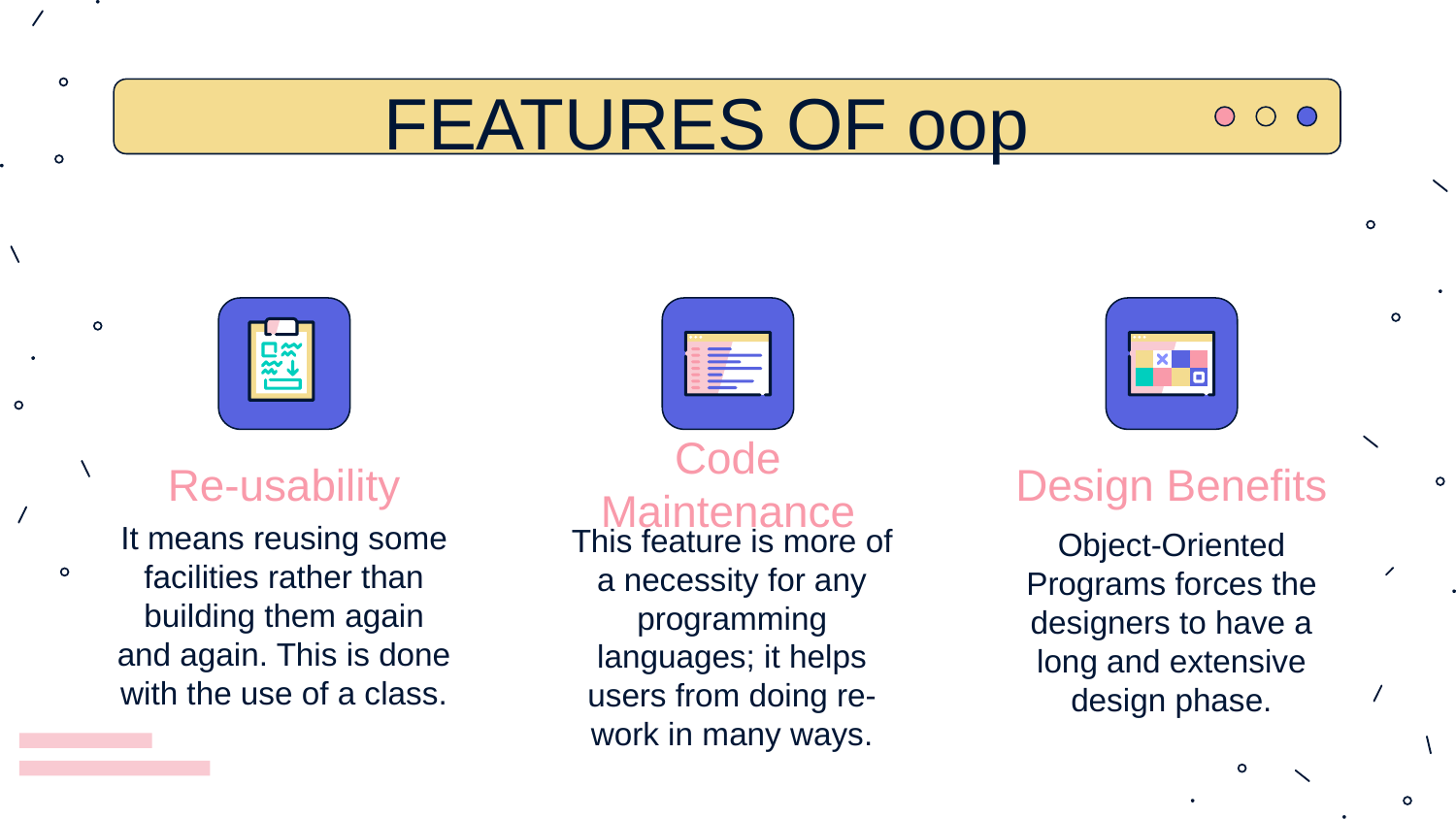

# FEATURES OF oop

Re-usability
Code Maintenance
Design Benefits
It means reusing some facilities rather than building them again and again. This is done with the use of a class.
Object-Oriented Programs forces the designers to have a long and extensive design phase.
This feature is more of a necessity for any programming languages; it helps users from doing re-work in many ways.